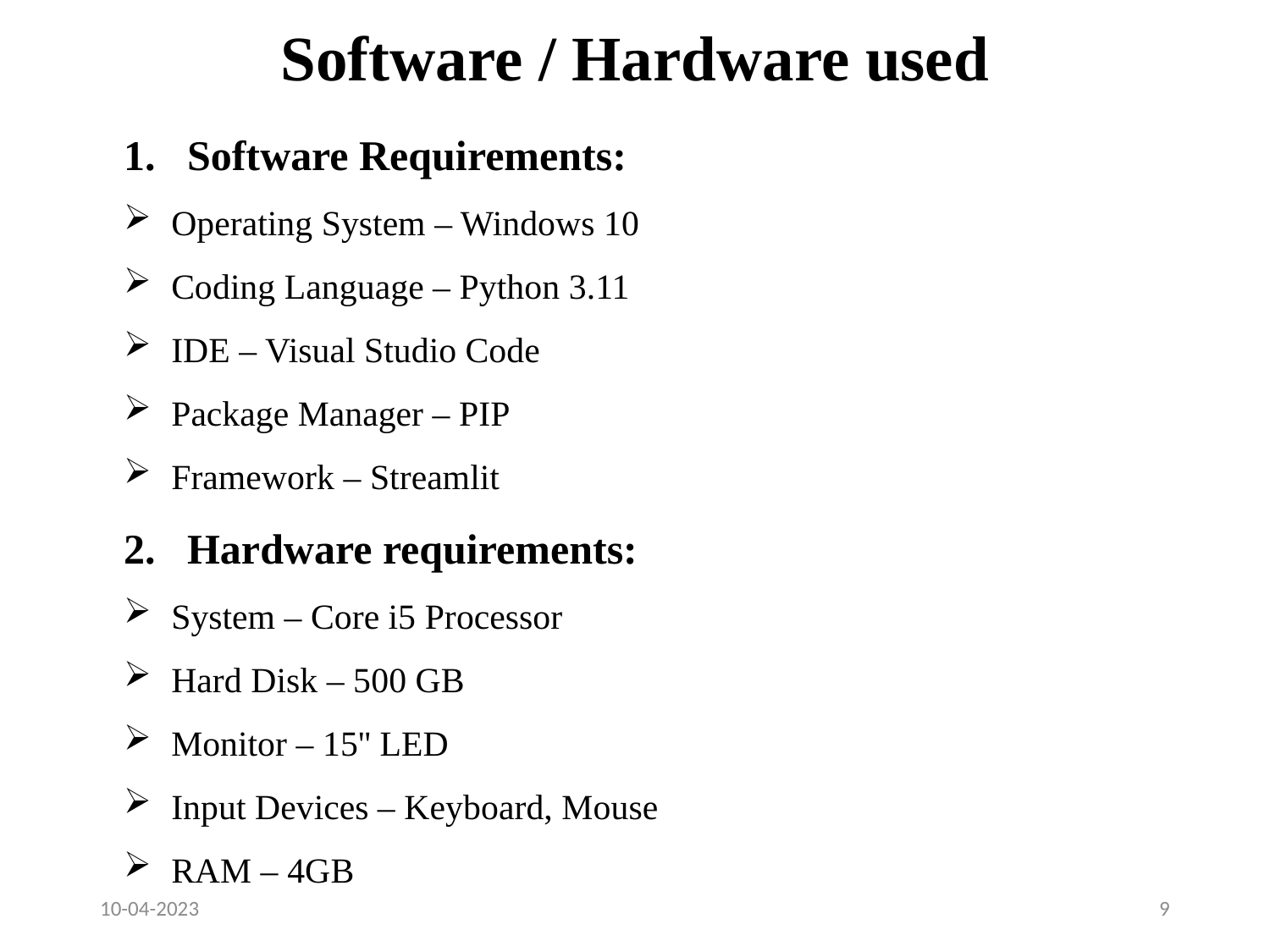

# Software / Hardware used
Software Requirements:
Operating System – Windows 10​
Coding Language – Python 3.11​
IDE – Visual Studio Code​
Package Manager – PIP​
Framework – Streamlit
2.   Hardware requirements:
System – Core i5 Processor​
Hard Disk – 500 GB​
Monitor – 15'' LED​
Input Devices – Keyboard, Mouse​
RAM – 4GB
10-04-2023
9